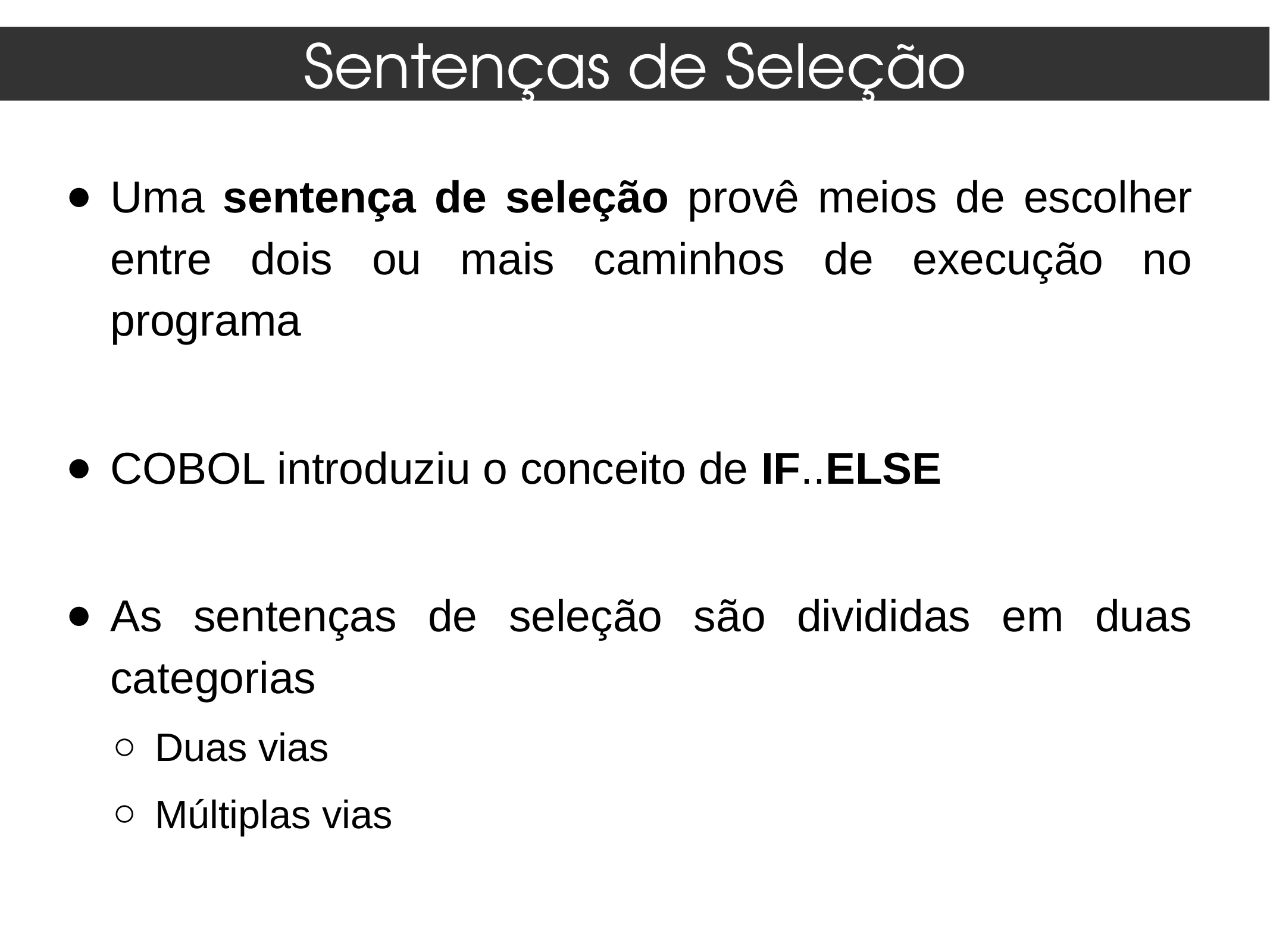

Sentenças de Seleção
Uma sentença de seleção provê meios de escolher entre dois ou mais caminhos de execução no programa

COBOL introduziu o conceito de IF..ELSE

As sentenças de seleção são divididas em duas categorias
Duas vias
Múltiplas vias